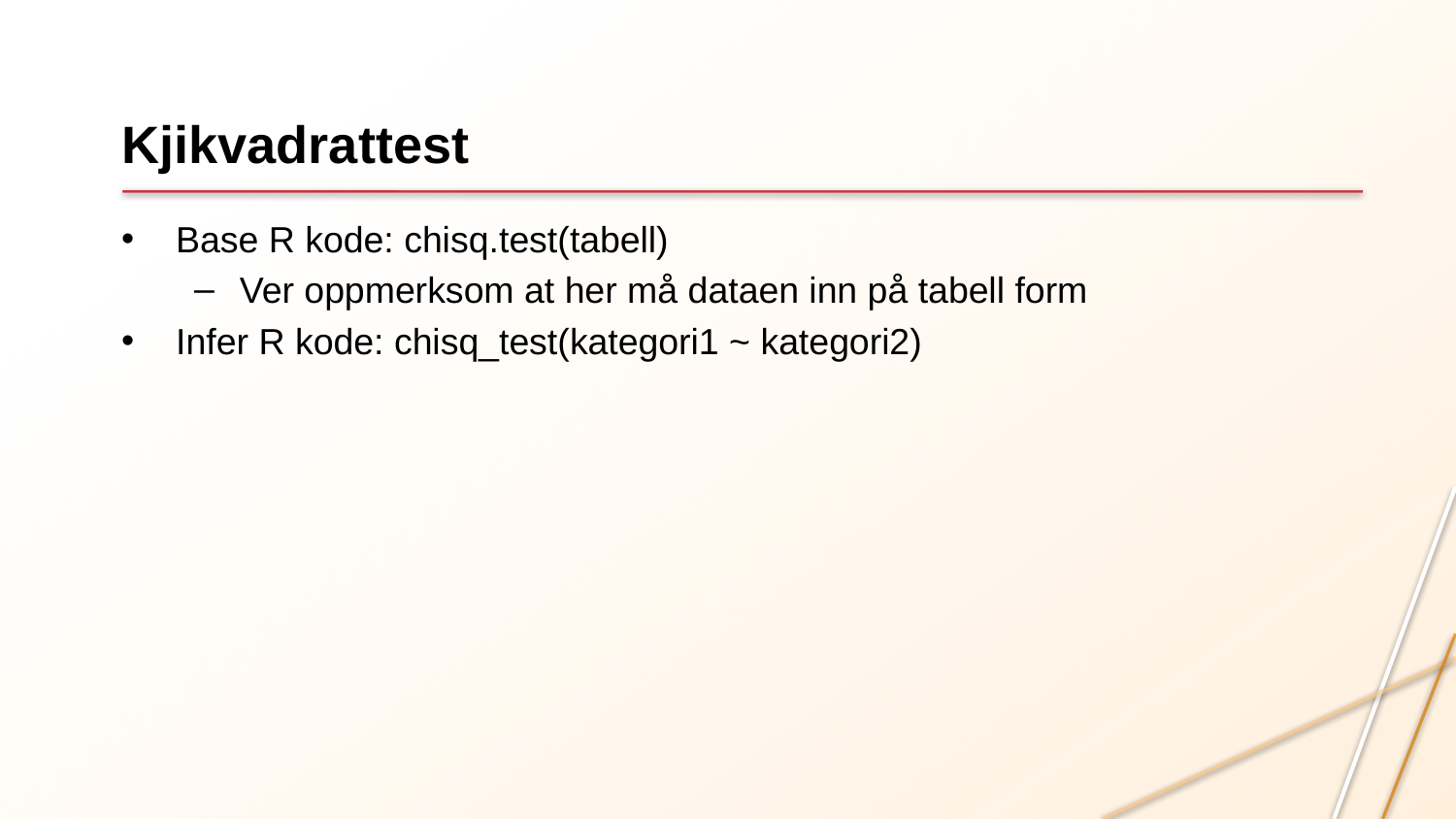

# Kjikvadrattest
Base R kode: chisq.test(tabell)
Ver oppmerksom at her må dataen inn på tabell form
Infer R kode: chisq_test(kategori1 ~ kategori2)